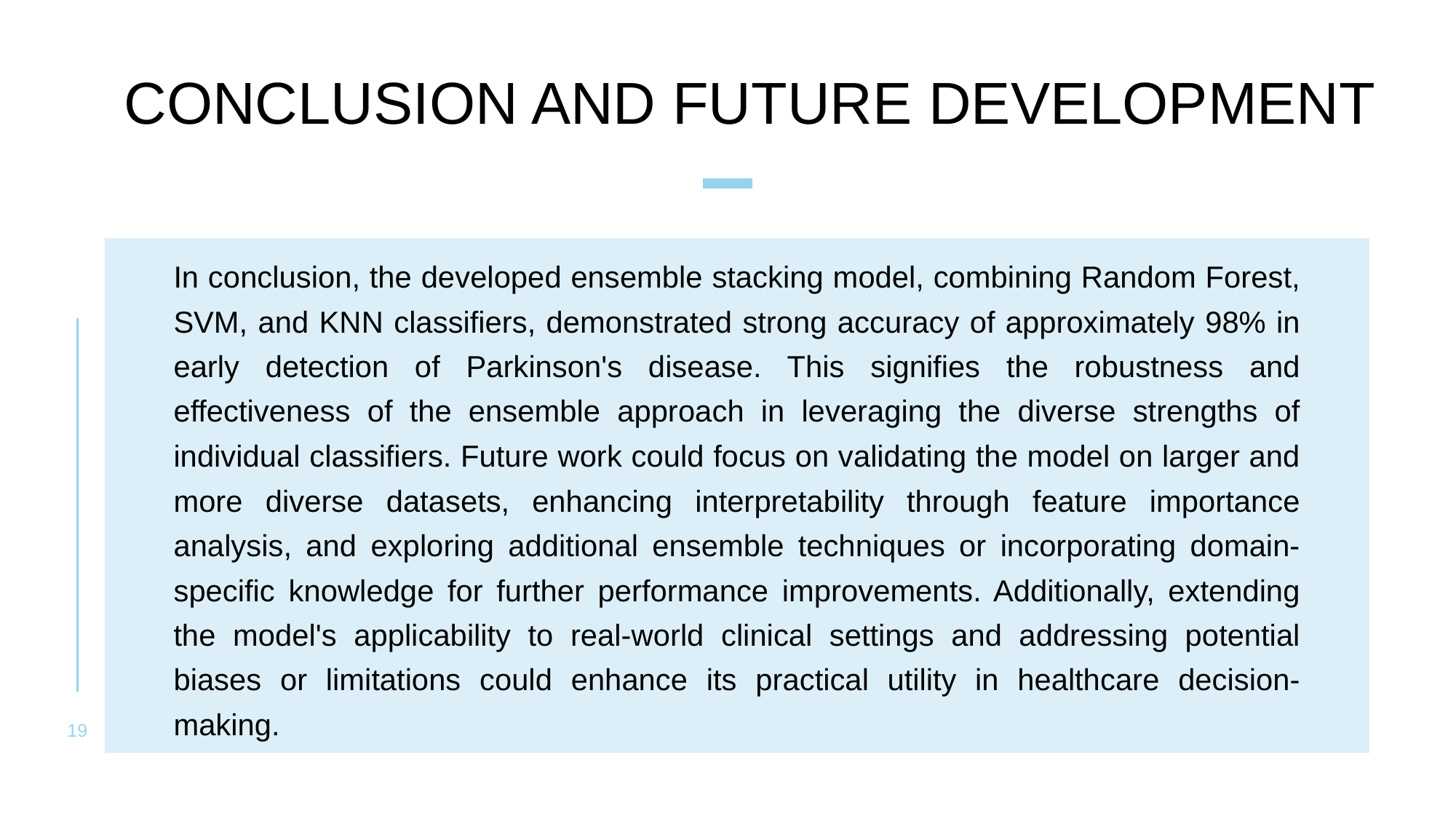

# CONCLUSION AND FUTURE DEVELOPMENT
In conclusion, the developed ensemble stacking model, combining Random Forest, SVM, and KNN classifiers, demonstrated strong accuracy of approximately 98% in early detection of Parkinson's disease. This signifies the robustness and effectiveness of the ensemble approach in leveraging the diverse strengths of individual classifiers. Future work could focus on validating the model on larger and more diverse datasets, enhancing interpretability through feature importance analysis, and exploring additional ensemble techniques or incorporating domain-specific knowledge for further performance improvements. Additionally, extending the model's applicability to real-world clinical settings and addressing potential biases or limitations could enhance its practical utility in healthcare decision-making.
19